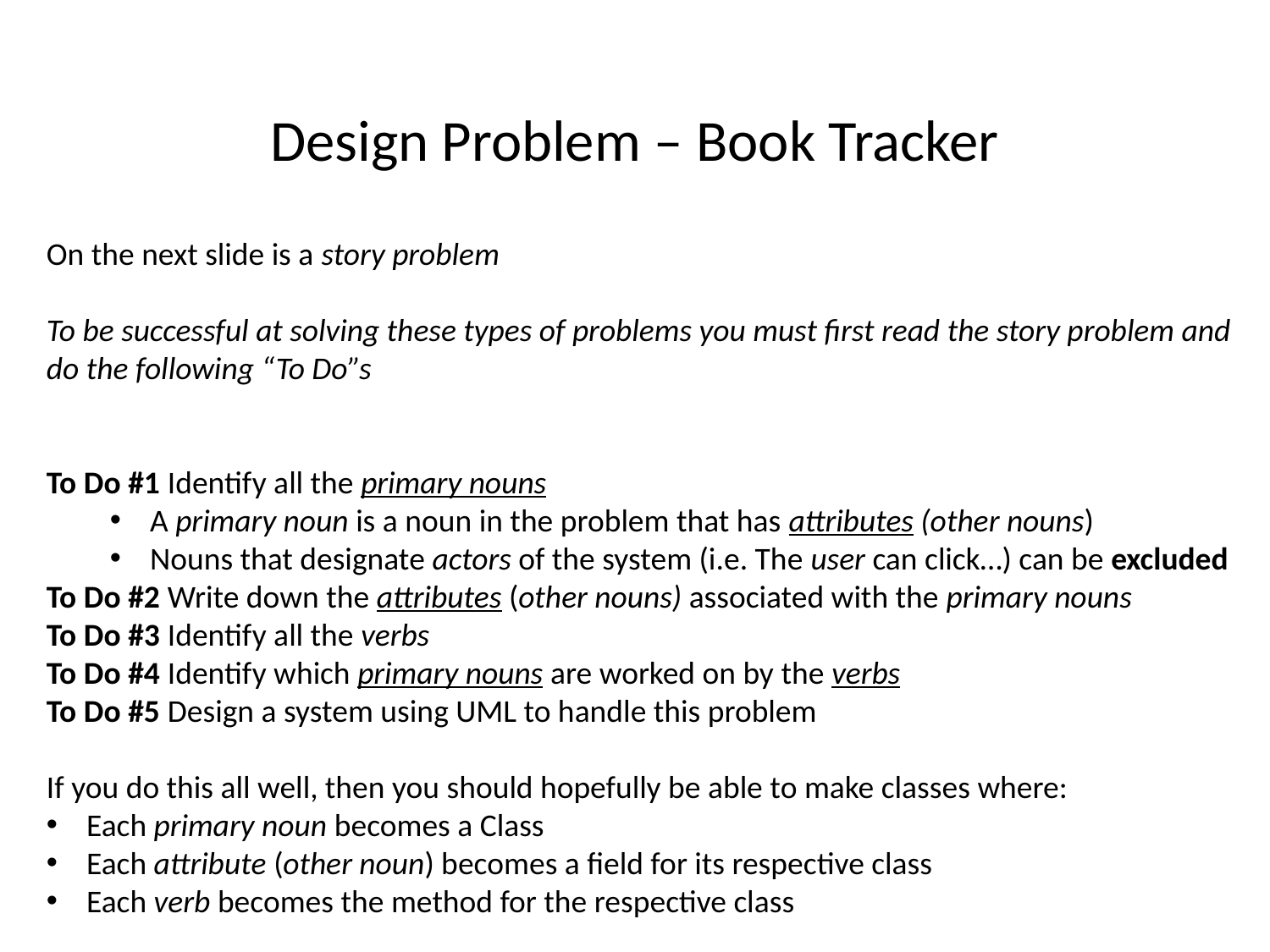

# Design Problem – Book Tracker

On the next slide is a story problem

To be successful at solving these types of problems you must first read the story problem and do the following “To Do”s

To Do #1 Identify all the primary nouns
A primary noun is a noun in the problem that has attributes (other nouns)
Nouns that designate actors of the system (i.e. The user can click…) can be excluded
To Do #2 Write down the attributes (other nouns) associated with the primary nouns
To Do #3 Identify all the verbs
To Do #4 Identify which primary nouns are worked on by the verbs
To Do #5 Design a system using UML to handle this problem

If you do this all well, then you should hopefully be able to make classes where:
Each primary noun becomes a Class
Each attribute (other noun) becomes a field for its respective class
Each verb becomes the method for the respective class